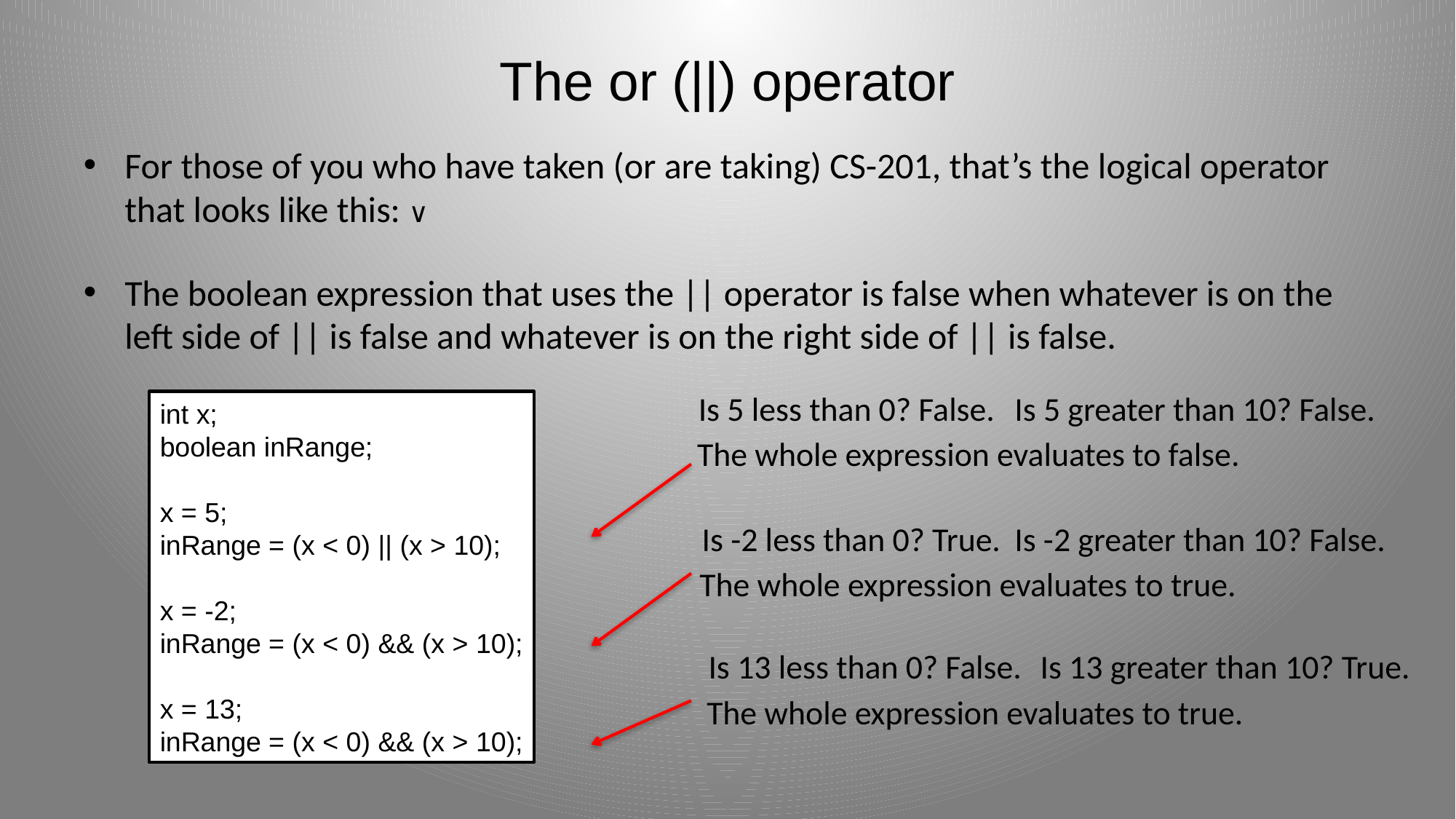

# The or (||) operator
For those of you who have taken (or are taking) CS-201, that’s the logical operator that looks like this: ∨
The boolean expression that uses the || operator is false when whatever is on the left side of || is false and whatever is on the right side of || is false.
Is 5 less than 0? False.
Is 5 greater than 10? False.
int x;
boolean inRange;

x = 5;
inRange = (x < 0) || (x > 10);

x = -2;
inRange = (x < 0) && (x > 10);
x = 13;
inRange = (x < 0) && (x > 10);
The whole expression evaluates to false.
Is -2 less than 0? True.
Is -2 greater than 10? False.
The whole expression evaluates to true.
Is 13 less than 0? False.
Is 13 greater than 10? True.
The whole expression evaluates to true.